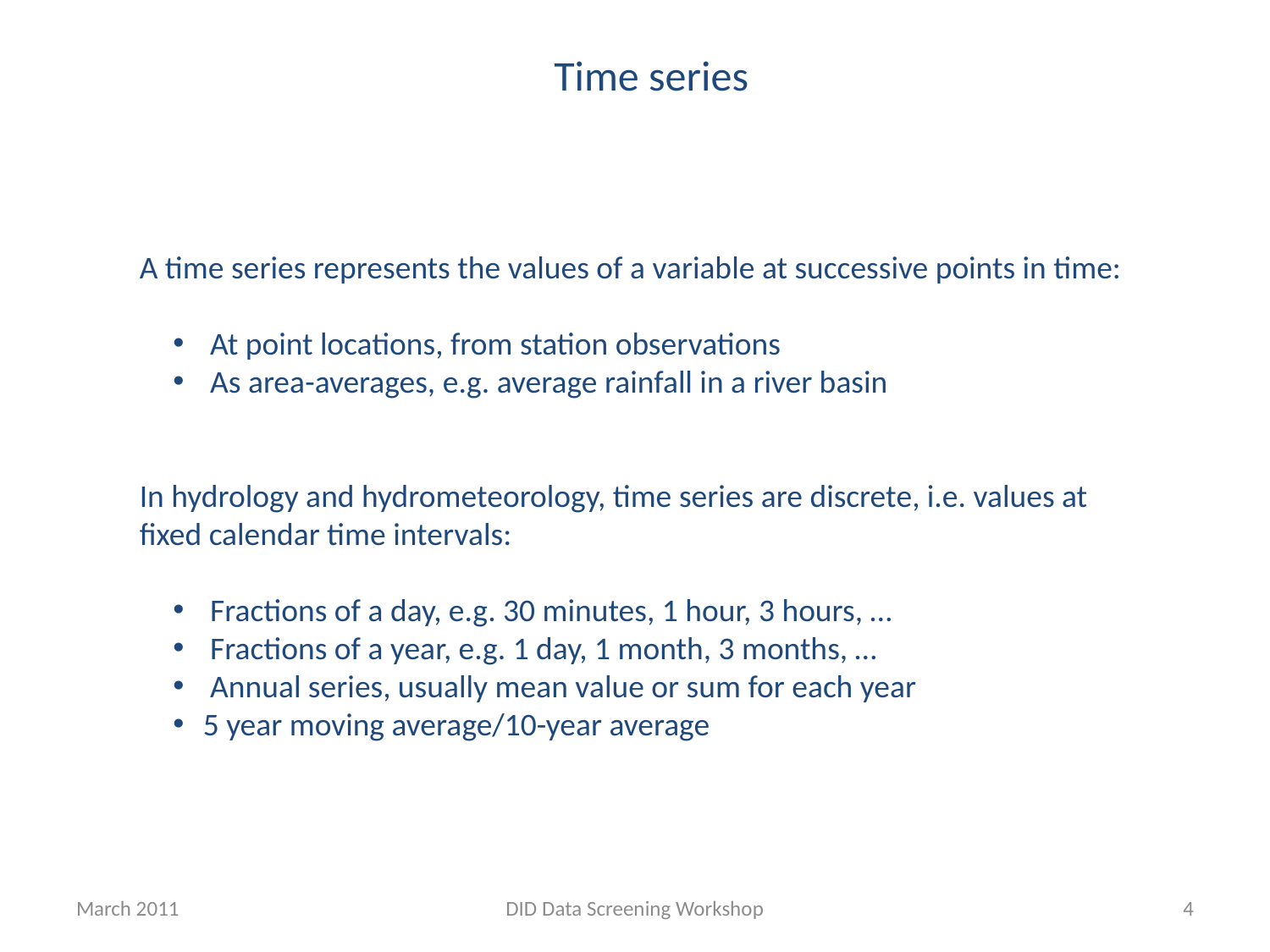

Time series
A time series represents the values of a variable at successive points in time:

 At point locations, from station observations
 As area-averages, e.g. average rainfall in a river basin

In hydrology and hydrometeorology, time series are discrete, i.e. values at fixed calendar time intervals:

 Fractions of a day, e.g. 30 minutes, 1 hour, 3 hours, …
 Fractions of a year, e.g. 1 day, 1 month, 3 months, …
 Annual series, usually mean value or sum for each year
5 year moving average/10-year average
March 2011
DID Data Screening Workshop
4